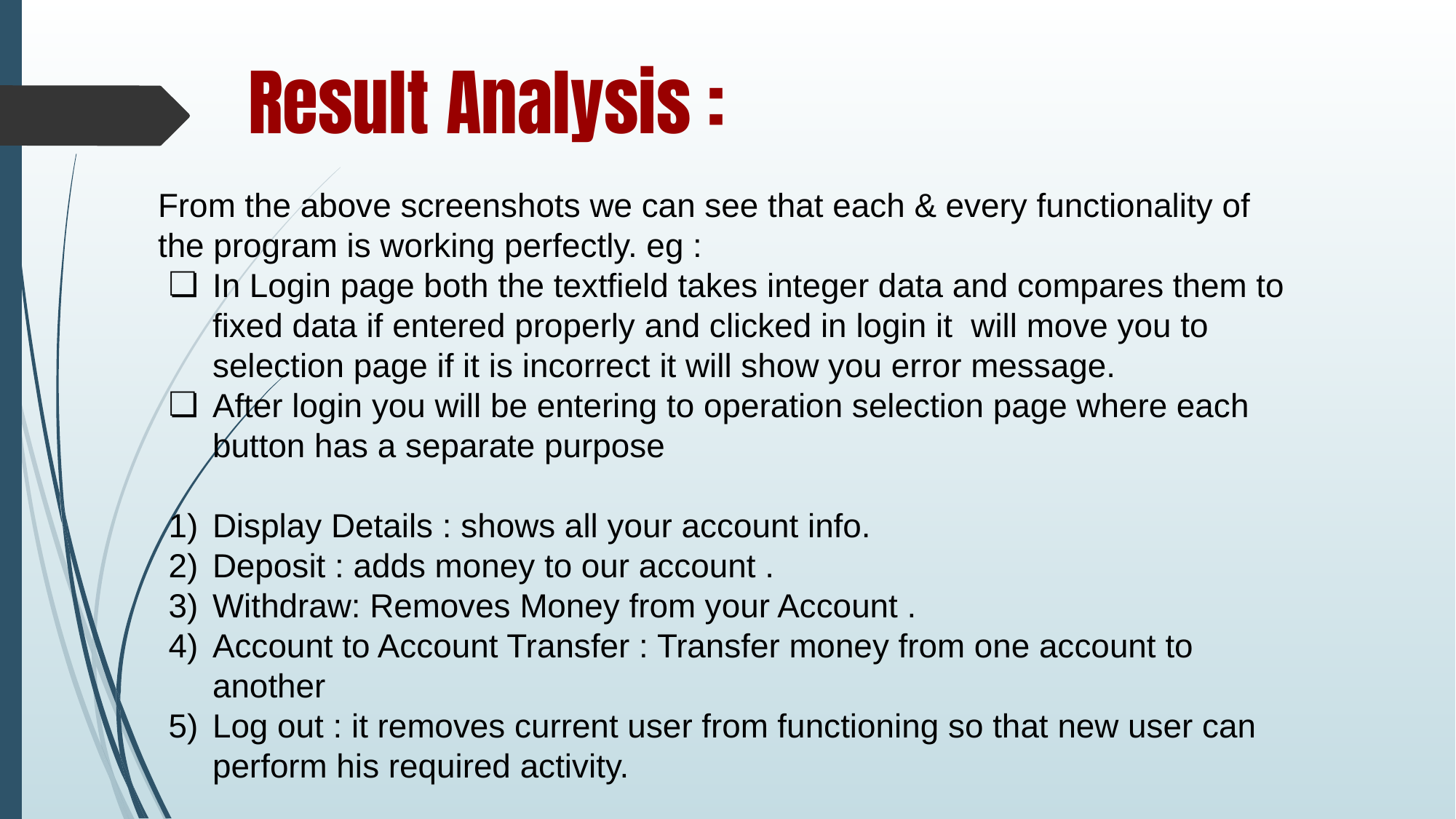

Result Analysis :
From the above screenshots we can see that each & every functionality of the program is working perfectly. eg :
In Login page both the textfield takes integer data and compares them to fixed data if entered properly and clicked in login it  will move you to selection page if it is incorrect it will show you error message.
After login you will be entering to operation selection page where each button has a separate purpose

Display Details : shows all your account info.
Deposit : adds money to our account .
Withdraw: Removes Money from your Account .
Account to Account Transfer : Transfer money from one account to another
Log out : it removes current user from functioning so that new user can perform his required activity.